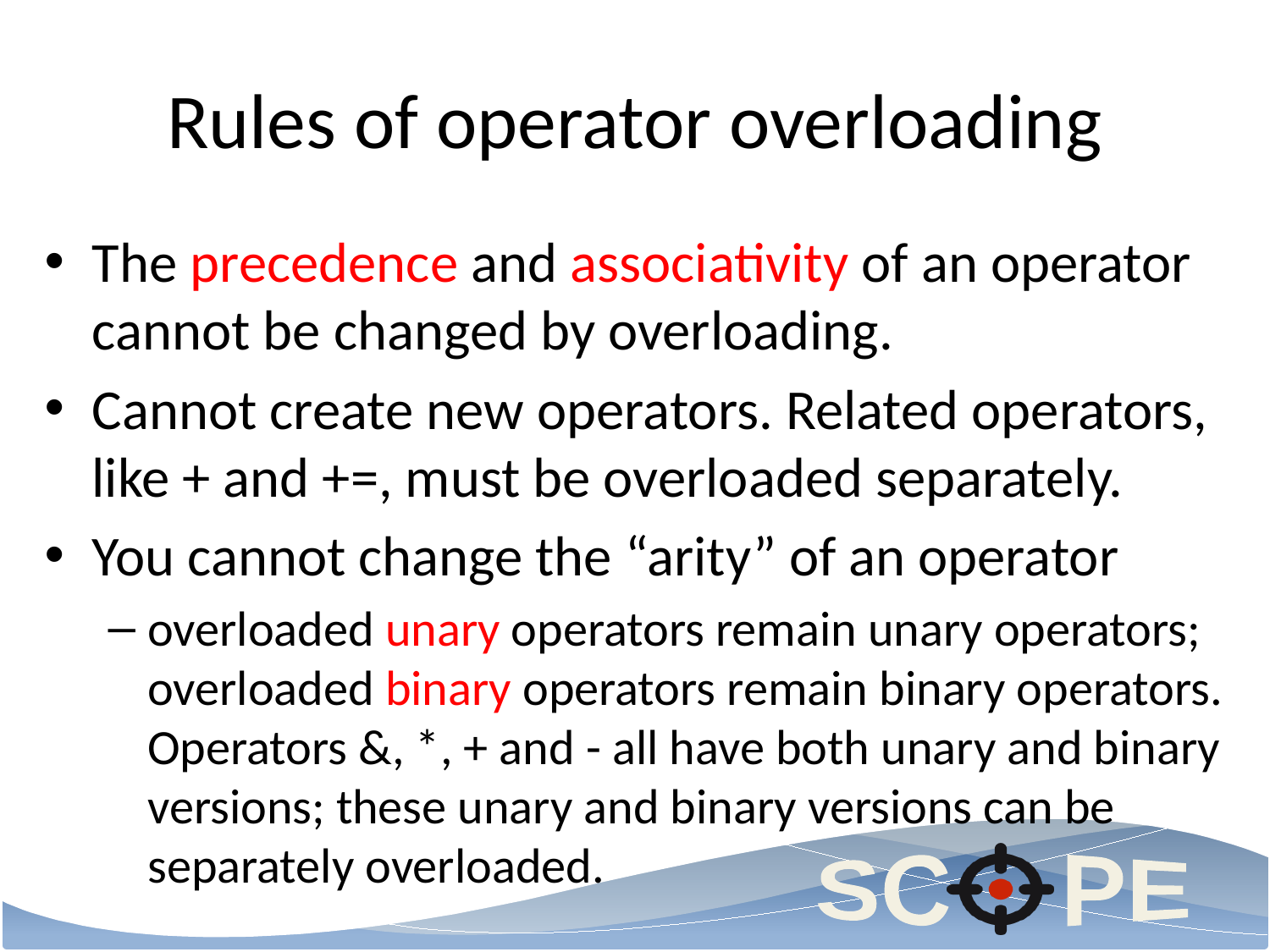

# Rules of operator overloading
The precedence and associativity of an operator cannot be changed by overloading.
Cannot create new operators. Related operators, like + and +=, must be overloaded separately.
You cannot change the “arity” of an operator
overloaded unary operators remain unary operators; overloaded binary operators remain binary operators. Operators &, *, + and - all have both unary and binary versions; these unary and binary versions can be separately overloaded.